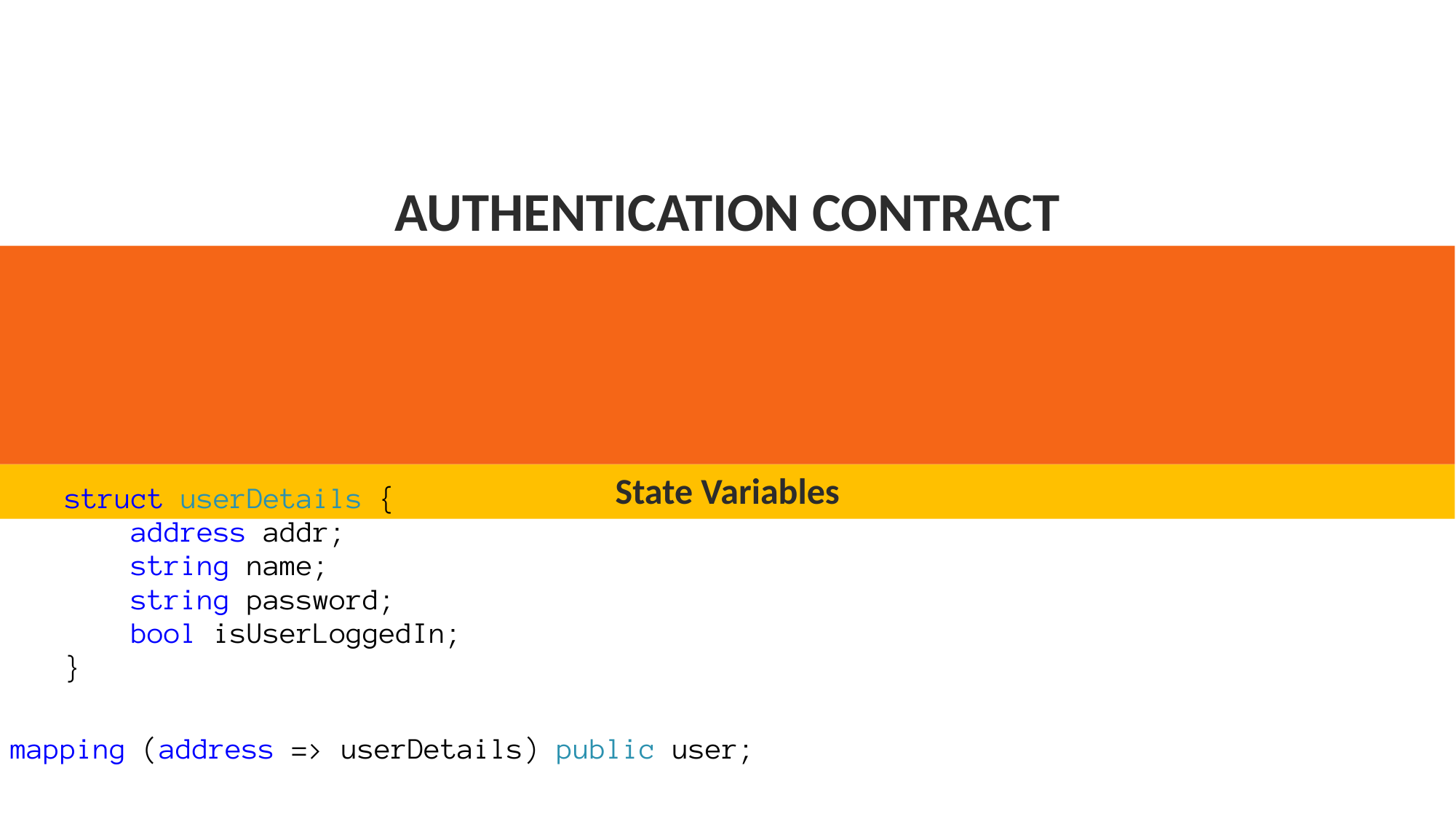

AUTHENTICATION CONTRACT
State Variables
struct userDetails {
    address addr;
    string name;
    string password;
    bool isUserLoggedIn;
}

mapping (address => userDetails) public user;